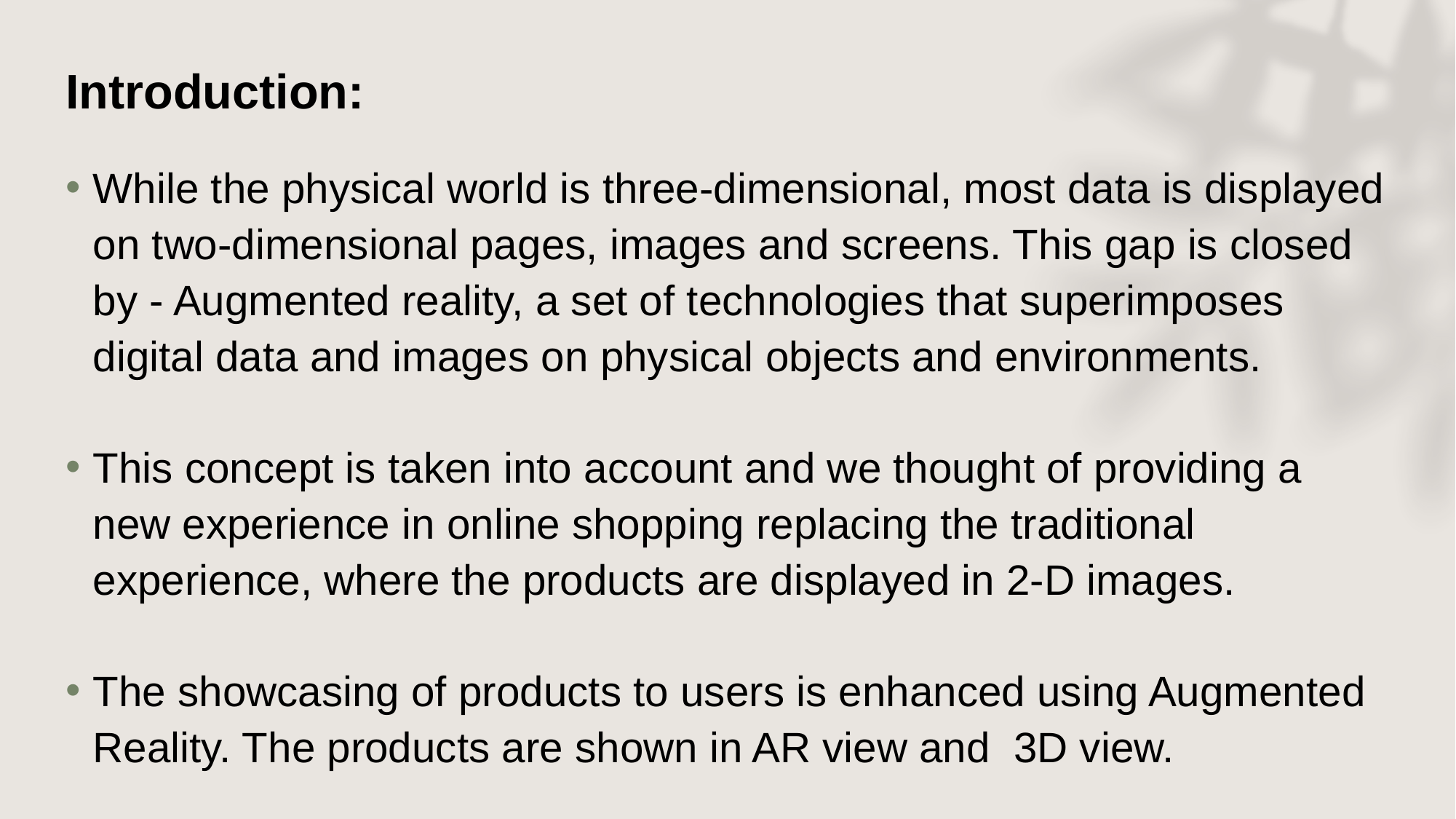

# Introduction:
While the physical world is three-dimensional, most data is displayed on two-dimensional pages, images and screens. This gap is closed by - Augmented reality, a set of technologies that superimposes digital data and images on physical objects and environments.

This concept is taken into account and we thought of providing a new experience in online shopping replacing the traditional experience, where the products are displayed in 2-D images.

The showcasing of products to users is enhanced using Augmented Reality. The products are shown in AR view and  3D view.